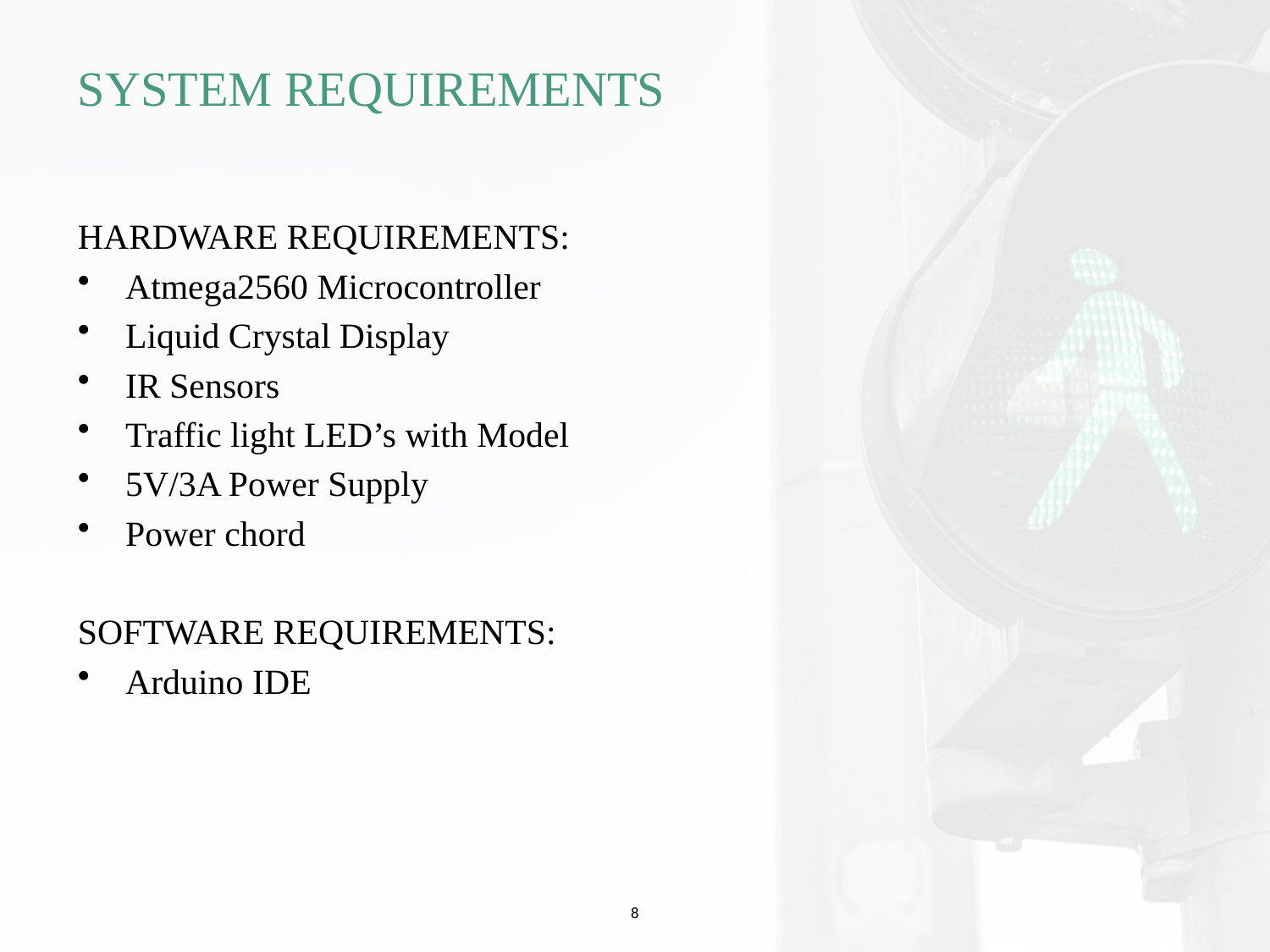

# SYSTEM REQUIREMENTS

HARDWARE REQUIREMENTS:
Atmega2560 Microcontroller
Liquid Crystal Display
IR Sensors
Traffic light LED’s with Model
5V/3A Power Supply
Power chord

SOFTWARE REQUIREMENTS:
Arduino IDE

8